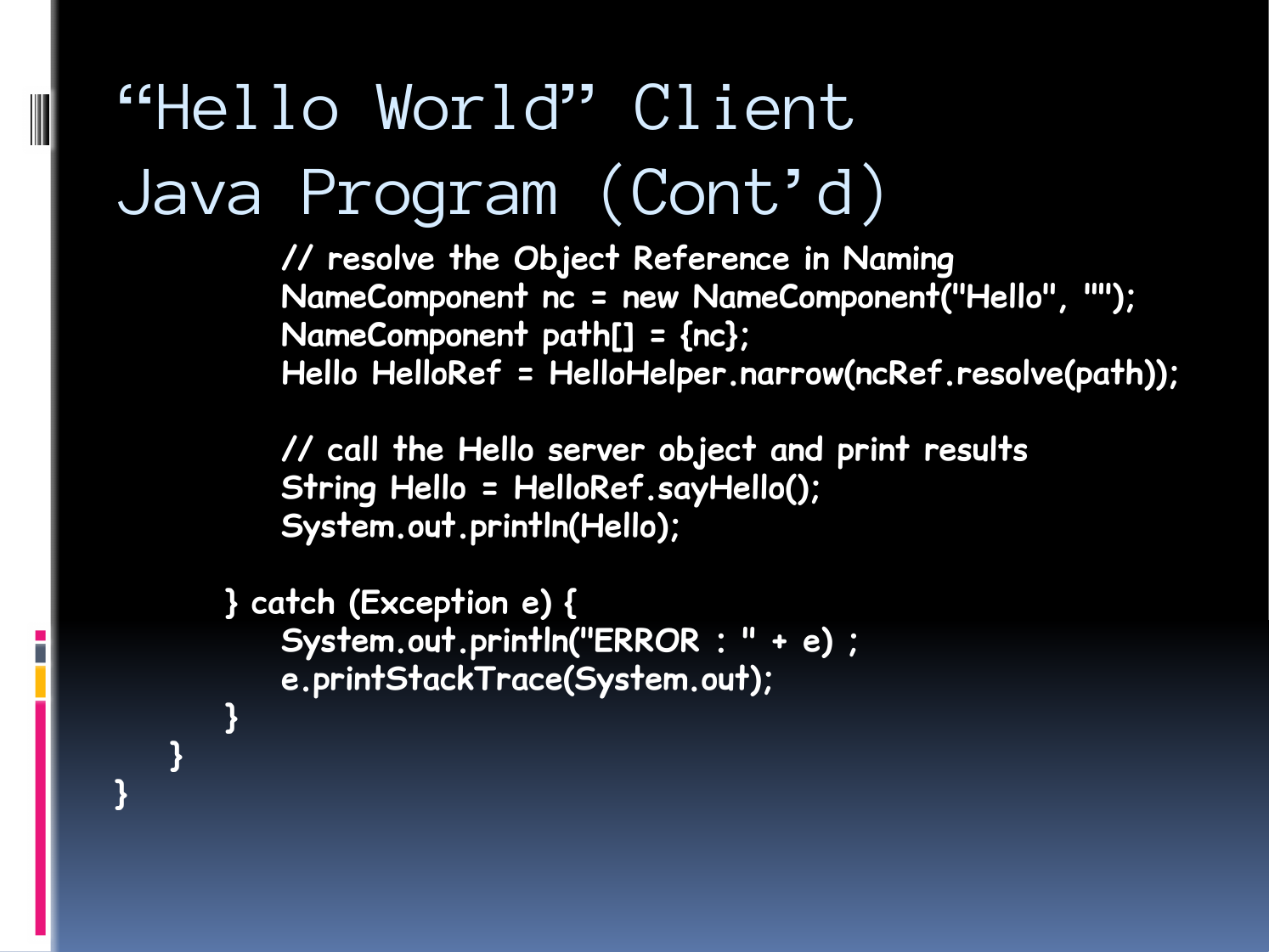

# “Hello World” Client Java Program (Cont’d)
            // resolve the Object Reference in Naming
            NameComponent nc = new NameComponent("Hello", "");
            NameComponent path[] = {nc};
            Hello HelloRef = HelloHelper.narrow(ncRef.resolve(path));

            // call the Hello server object and print results
            String Hello = HelloRef.sayHello();
            System.out.println(Hello);

        } catch (Exception e) {
            System.out.println("ERROR : " + e) ;
            e.printStackTrace(System.out);
        }
    }
}